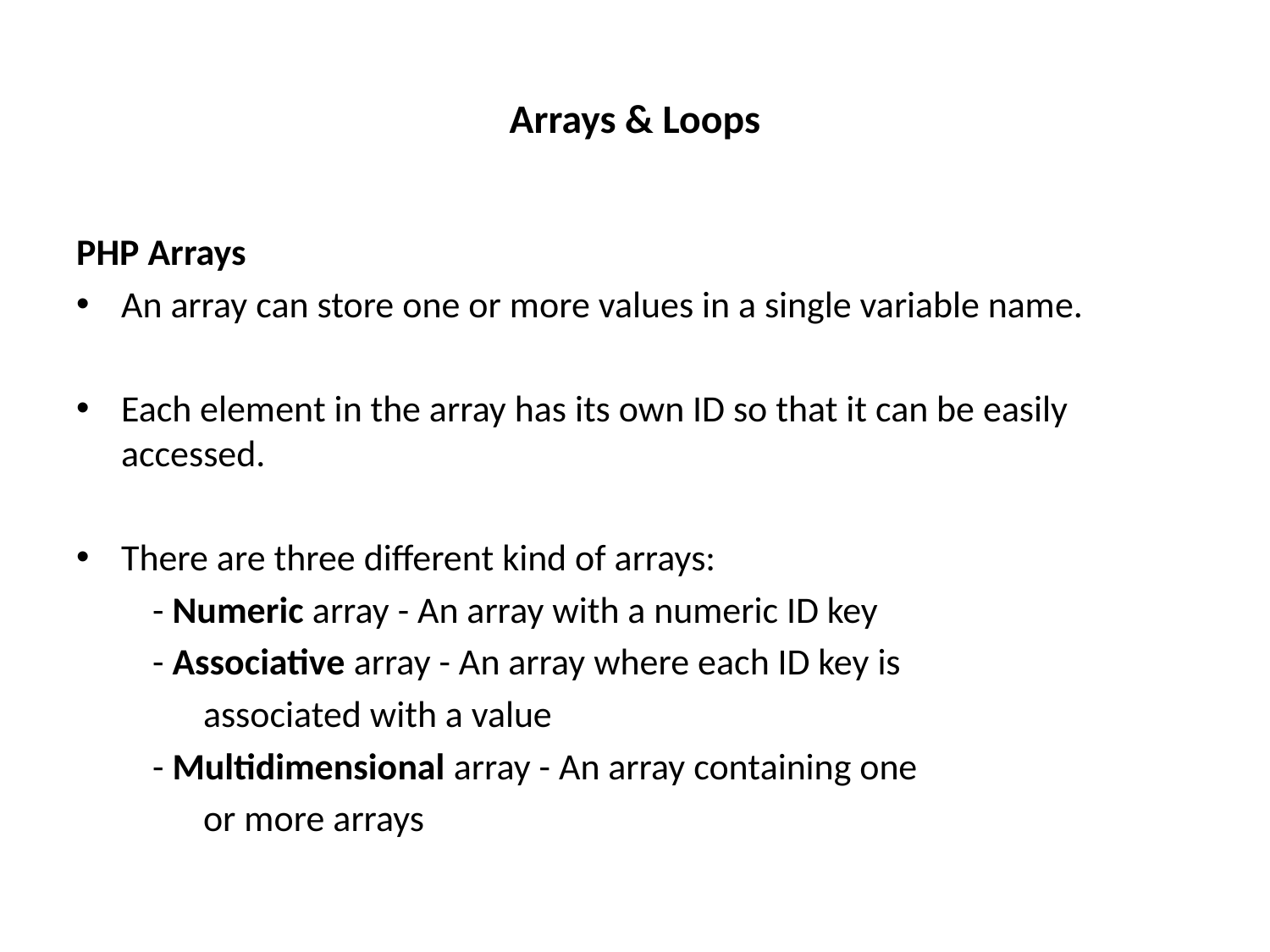

# Arrays & Loops
PHP Arrays
An array can store one or more values in a single variable name.

Each element in the array has its own ID so that it can be easily accessed.

There are three different kind of arrays:
         - Numeric array - An array with a numeric ID key
         - Associative array - An array where each ID key is
               associated with a value
         - Multidimensional array - An array containing one
               or more arrays